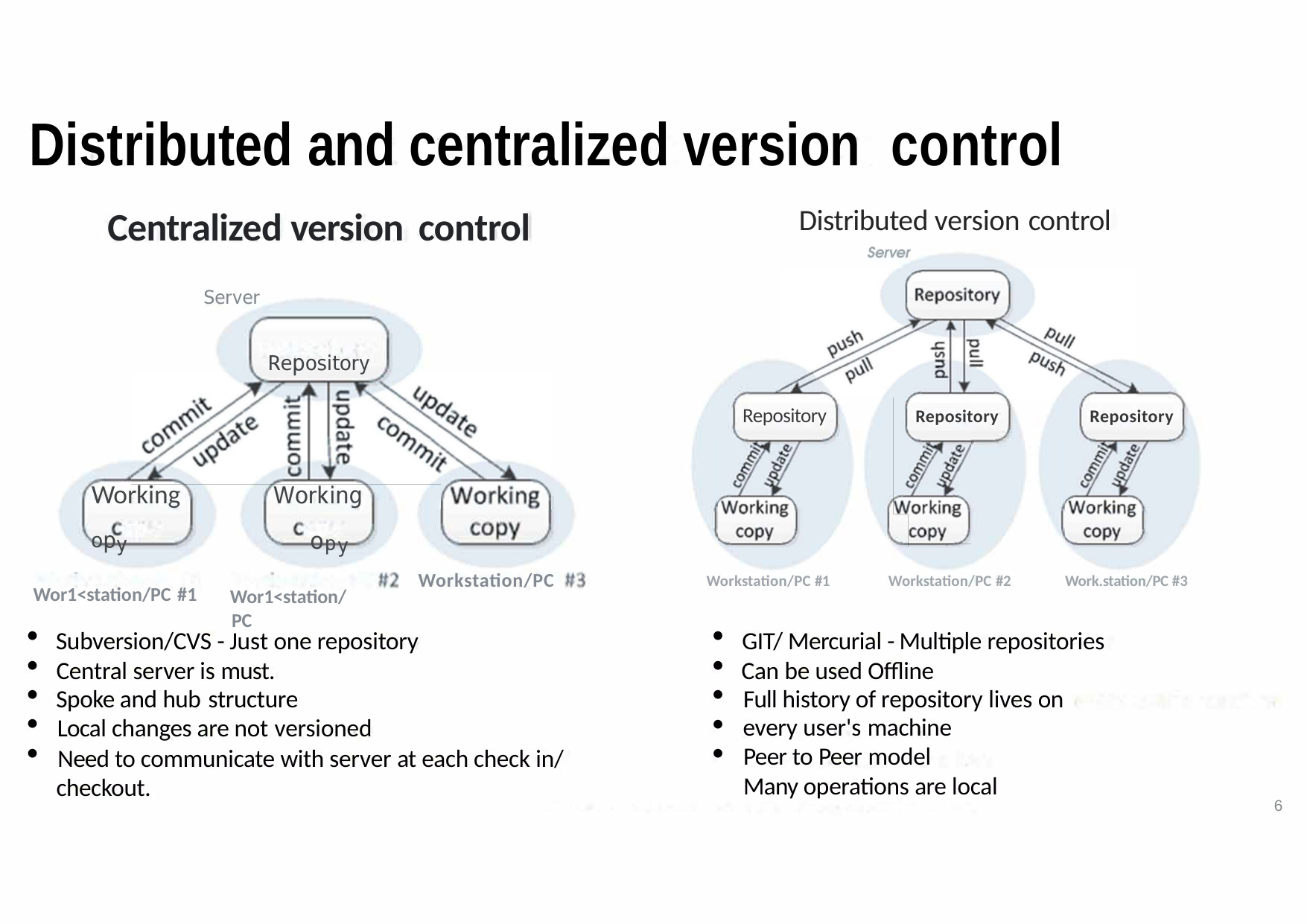

# Distributed and centralized version  control
Distributed version control
Server
Centralized version control
Server

Repository

Repository
Repository
Repository

Working  opy
Wor1<station/PC
Working
opy
Wor1<station/PC #1
Workstation/PC
Workstation/PC #1	Workstation/PC #2	Work.station/PC #3
•
•
•
•
•
•
•
•
•
•
GIT/ Mercurial - Multiple repositories  Can be used Offline
Full history of repository lives on every user's machine
Peer to Peer model
Many operations are local
Subversion/CVS - Just one repository  Central server is must.
Spoke and hub structure
Local changes are not versioned
Need to communicate with server at each check in/  checkout.
6